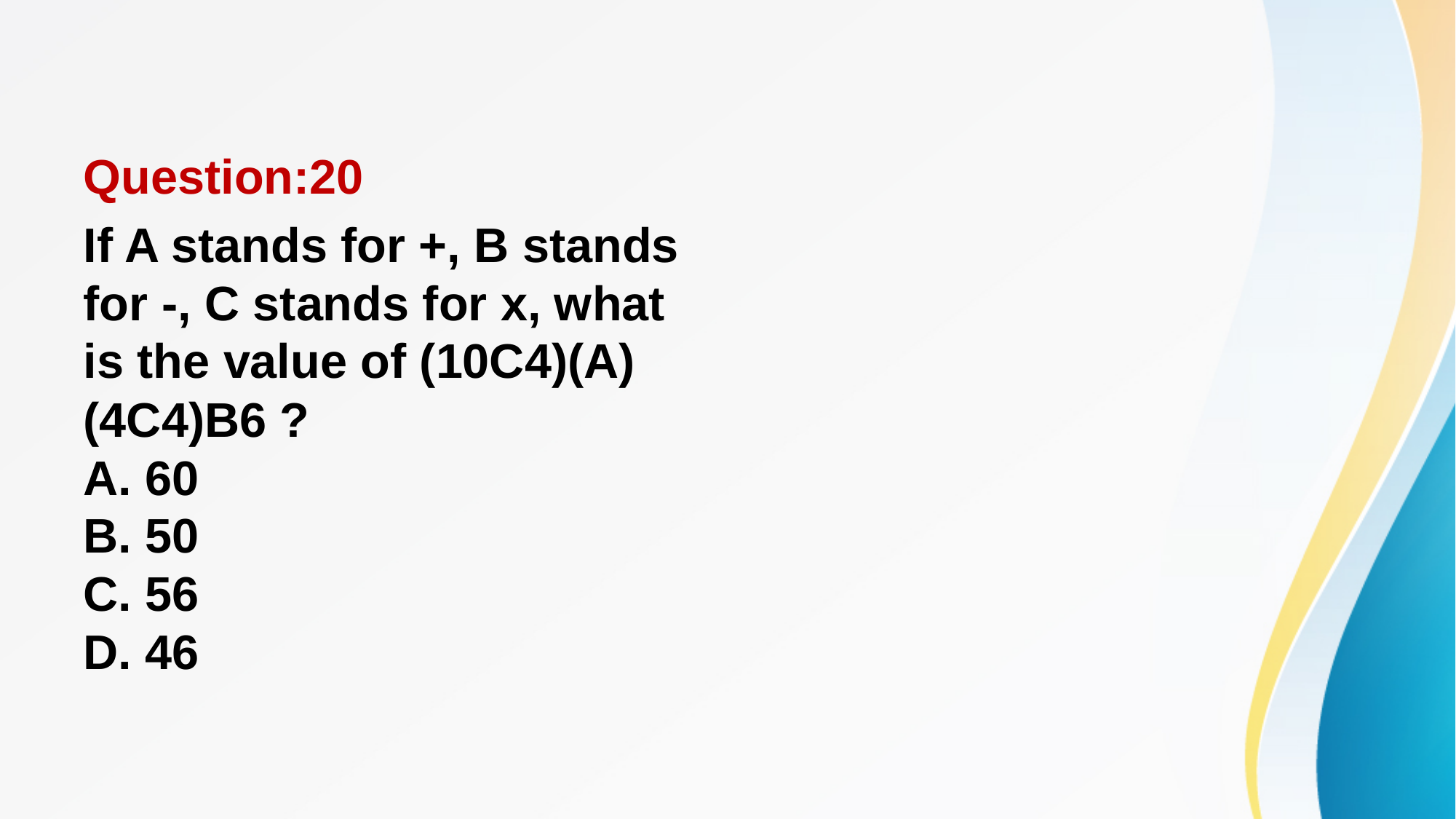

#
Question:20
If A stands for +, B stands for -, C stands for x, what is the value of (10C4)(A) (4C4)B6 ?
A. 60 
B. 50 
C. 56 
D. 46